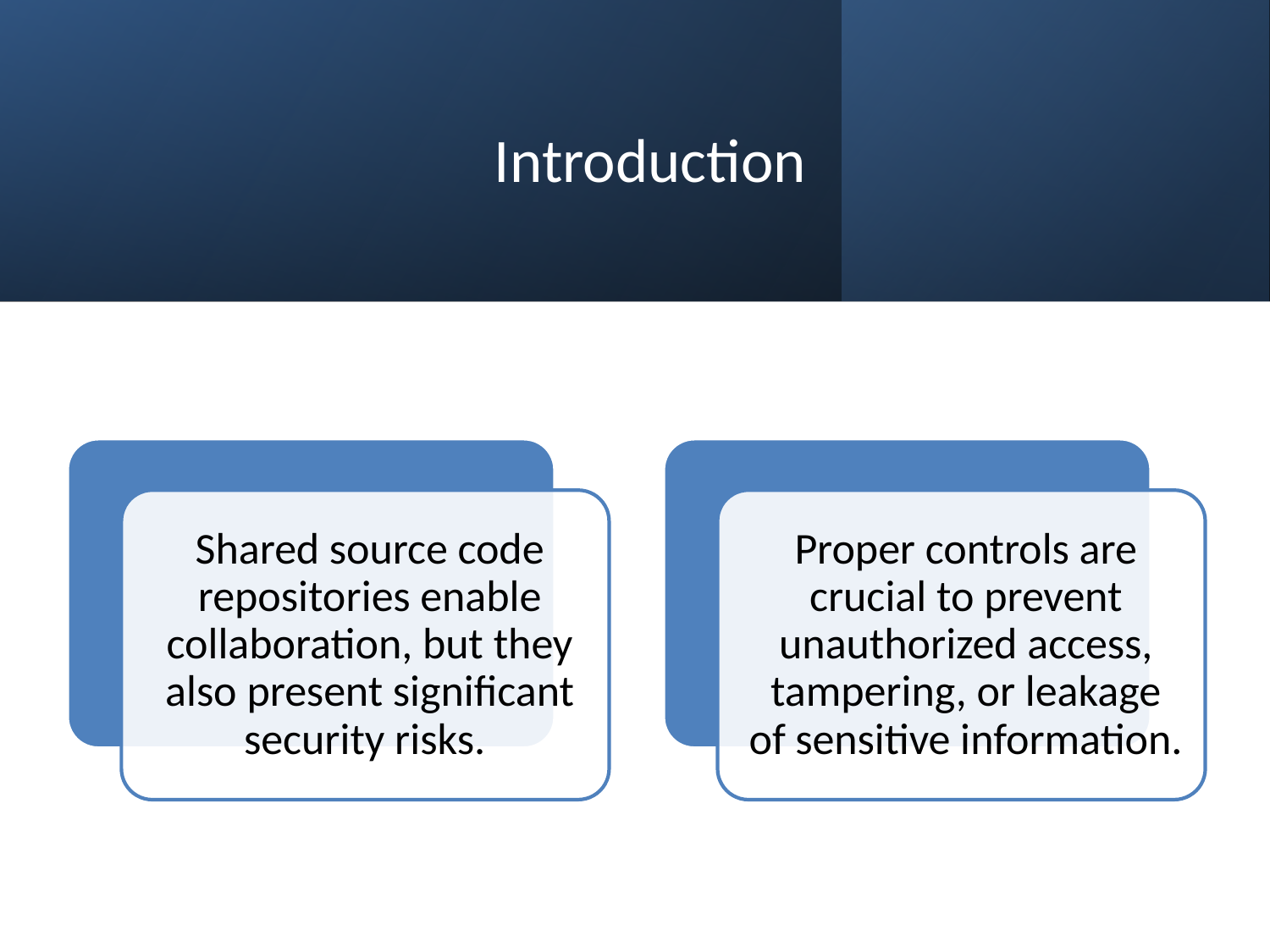

# Introduction
Shared source code repositories enable collaboration, but they also present significant security risks.
Proper controls are crucial to prevent unauthorized access, tampering, or leakage of sensitive information.